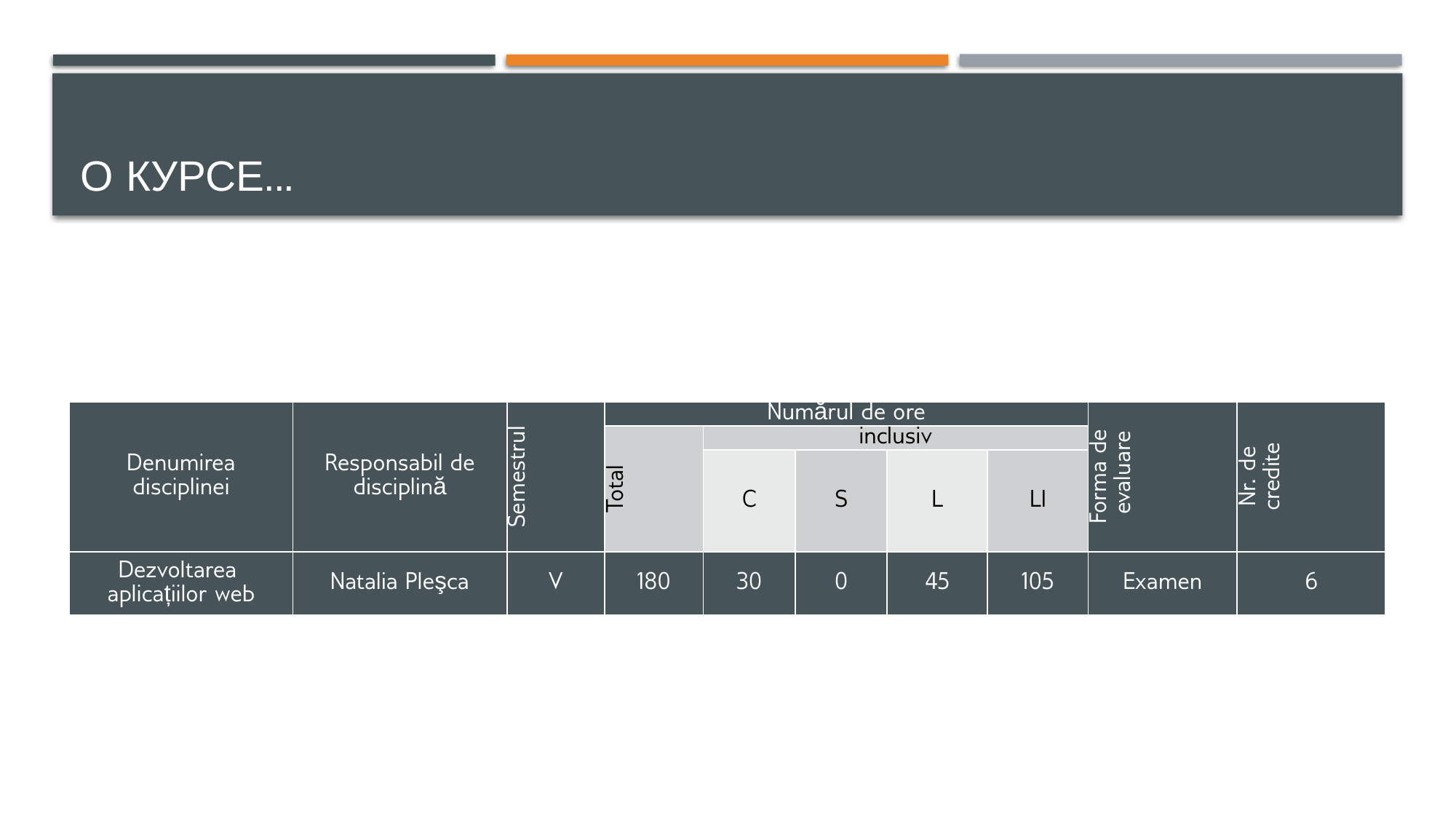

# О курсе...
| Denumirea disciplinei | Responsabil de disciplină | Semestrul | Numărul de ore |  |  |  |  | Forma de evaluare | Nr. de credite |
| --- | --- | --- | --- | --- | --- | --- | --- | --- | --- |
|  |  |  | Total | inclusiv |  |  |  |  |  |
|  |  |  |  | C | S | L | LI |  |  |
| Dezvoltarea aplicațiilor web | Natalia Pleşca | V | 180 | 30 | 0 | 45 | 105 | Examen | 6 |